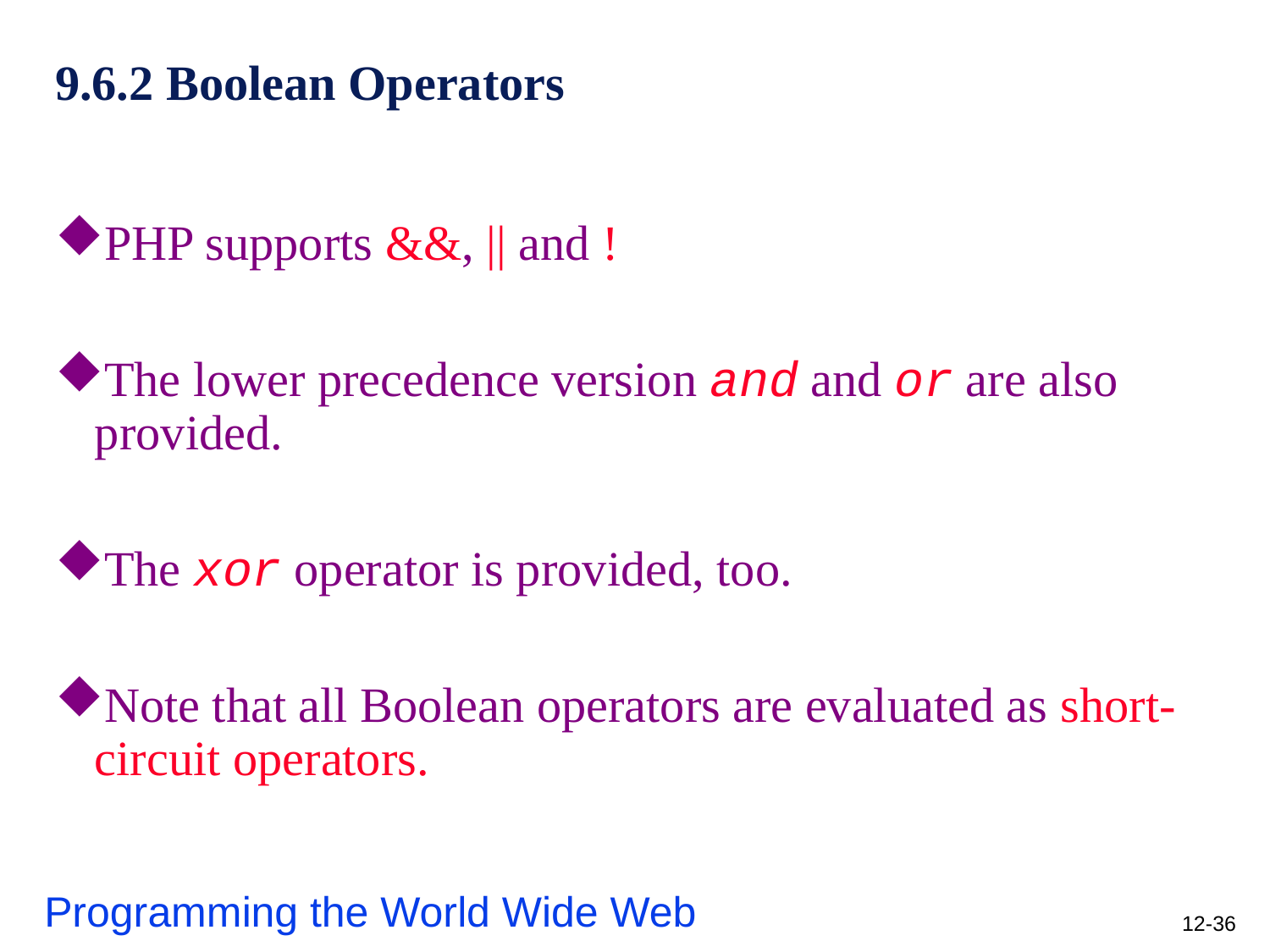

# 9.6.2 Boolean Operators

PHP supports &&, || and !

The lower precedence version and and or are also provided.

The xor operator is provided, too.

Note that all Boolean operators are evaluated as short-circuit operators.